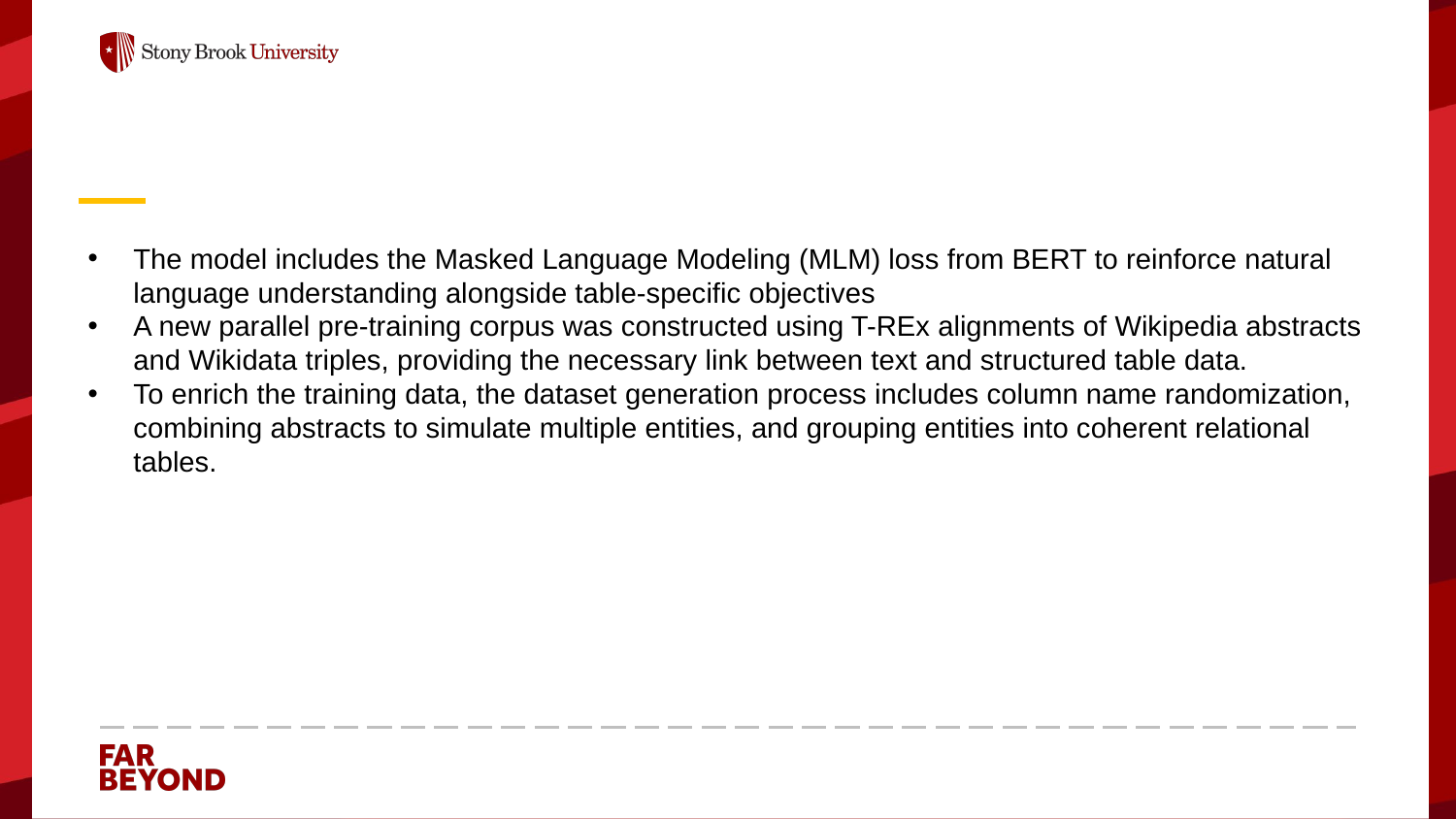

#
The model includes the Masked Language Modeling (MLM) loss from BERT to reinforce natural language understanding alongside table-specific objectives
A new parallel pre-training corpus was constructed using T-REx alignments of Wikipedia abstracts and Wikidata triples, providing the necessary link between text and structured table data.
To enrich the training data, the dataset generation process includes column name randomization, combining abstracts to simulate multiple entities, and grouping entities into coherent relational tables.